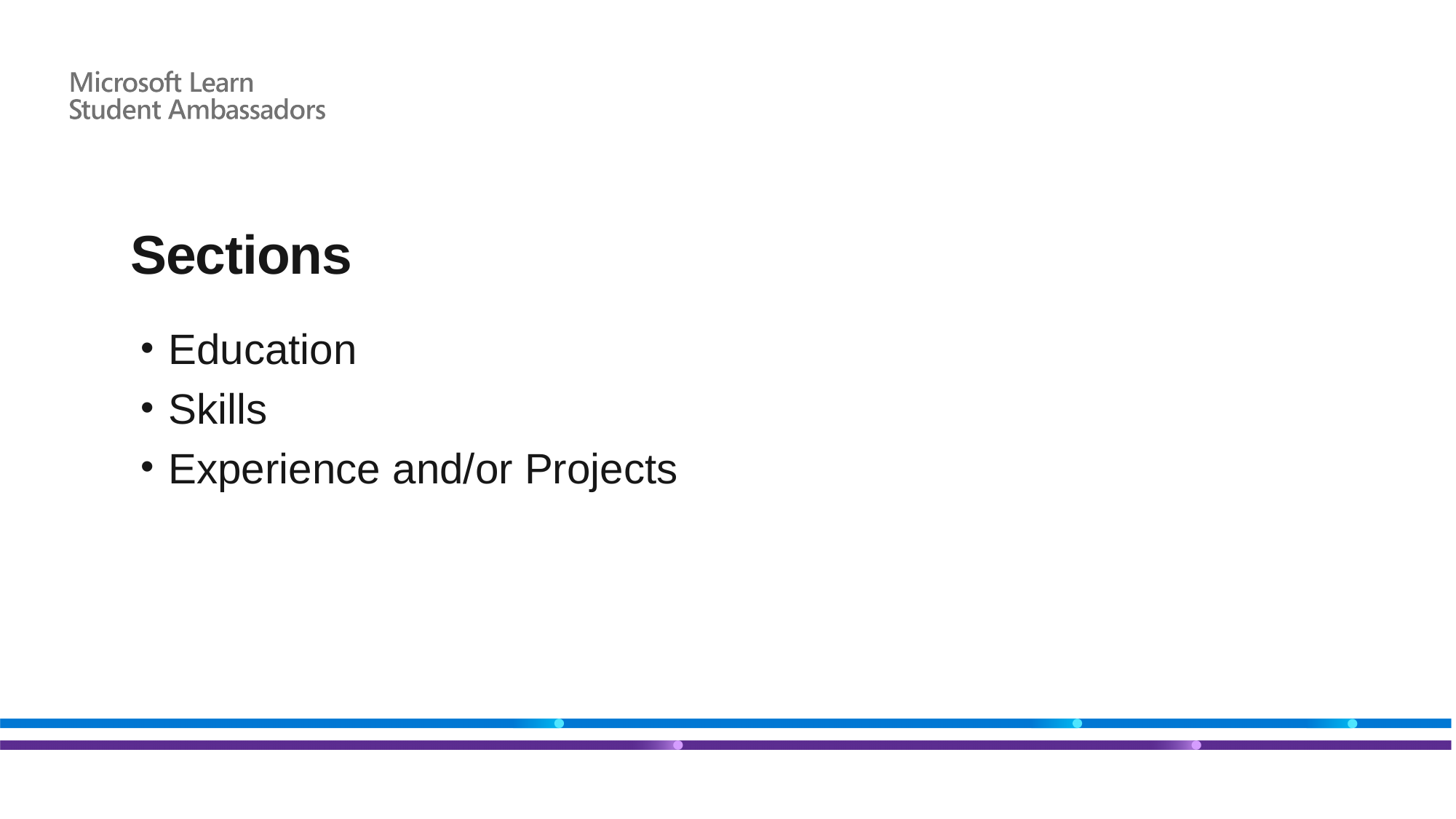

# Sections
Education
Skills
Experience and/or Projects